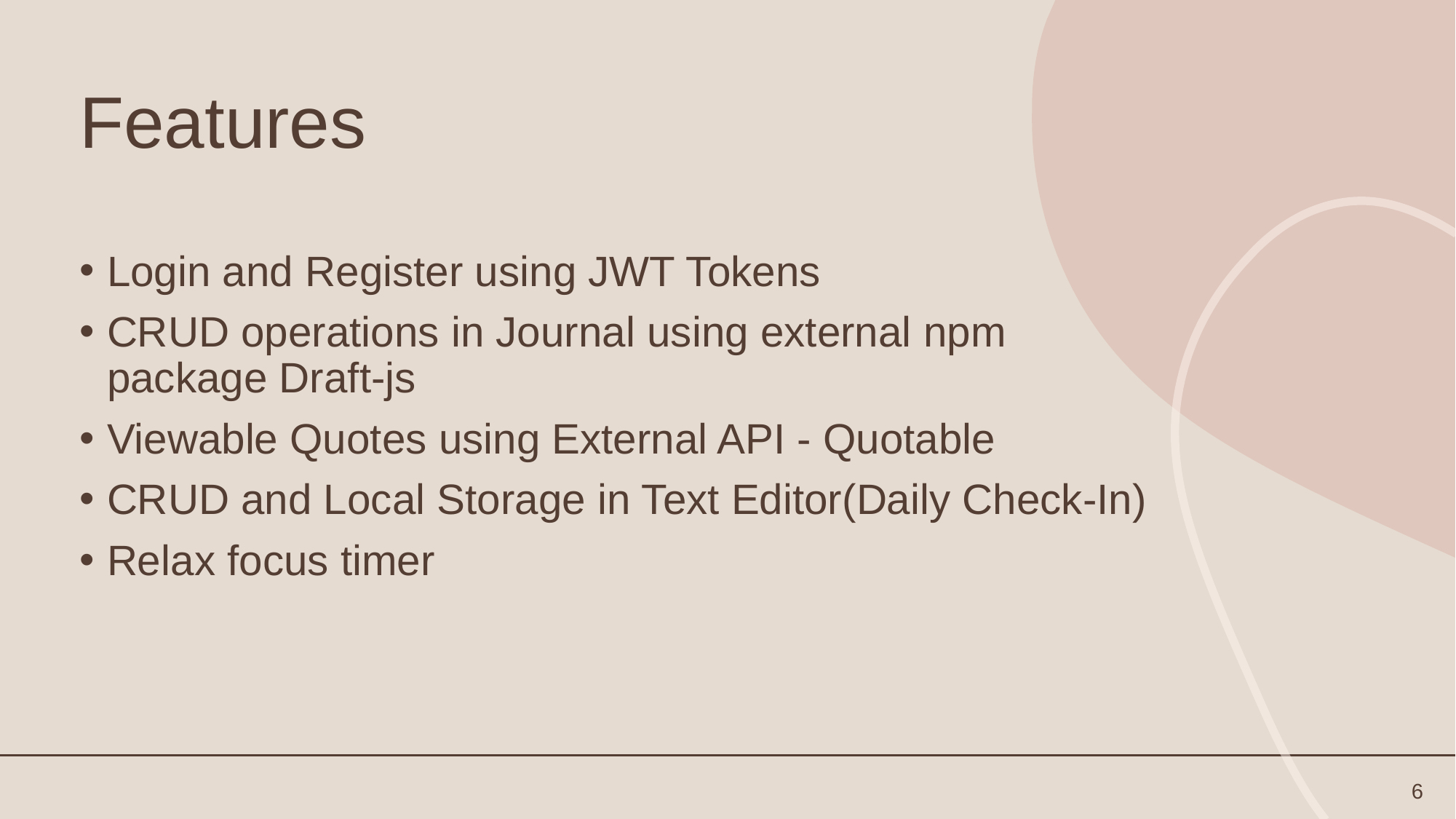

# Features
Login and Register using JWT Tokens
CRUD operations in Journal using external npm package Draft-js
Viewable Quotes using External API - Quotable
CRUD and Local Storage in Text Editor(Daily Check-In)
Relax focus timer

6